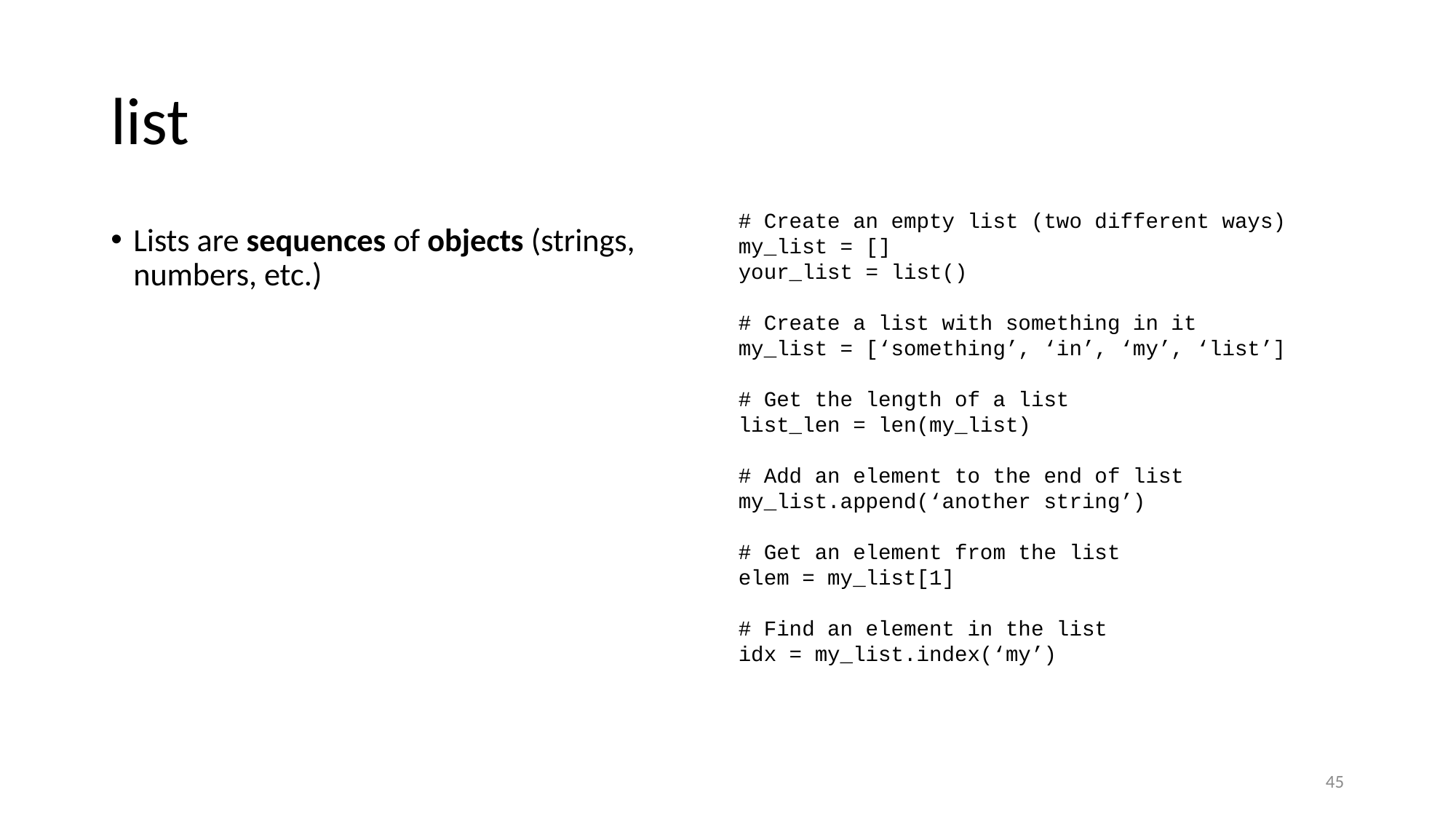

# list
# Create an empty list (two different ways)
my_list = []
your_list = list()

# Create a list with something in it
my_list = [‘something’, ‘in’, ‘my’, ‘list’]

# Get the length of a list
list_len = len(my_list)

# Add an element to the end of list
my_list.append(‘another string’)

# Get an element from the list
elem = my_list[1]

# Find an element in the list
idx = my_list.index(‘my’)
Lists are sequences of objects (strings, numbers, etc.)
45